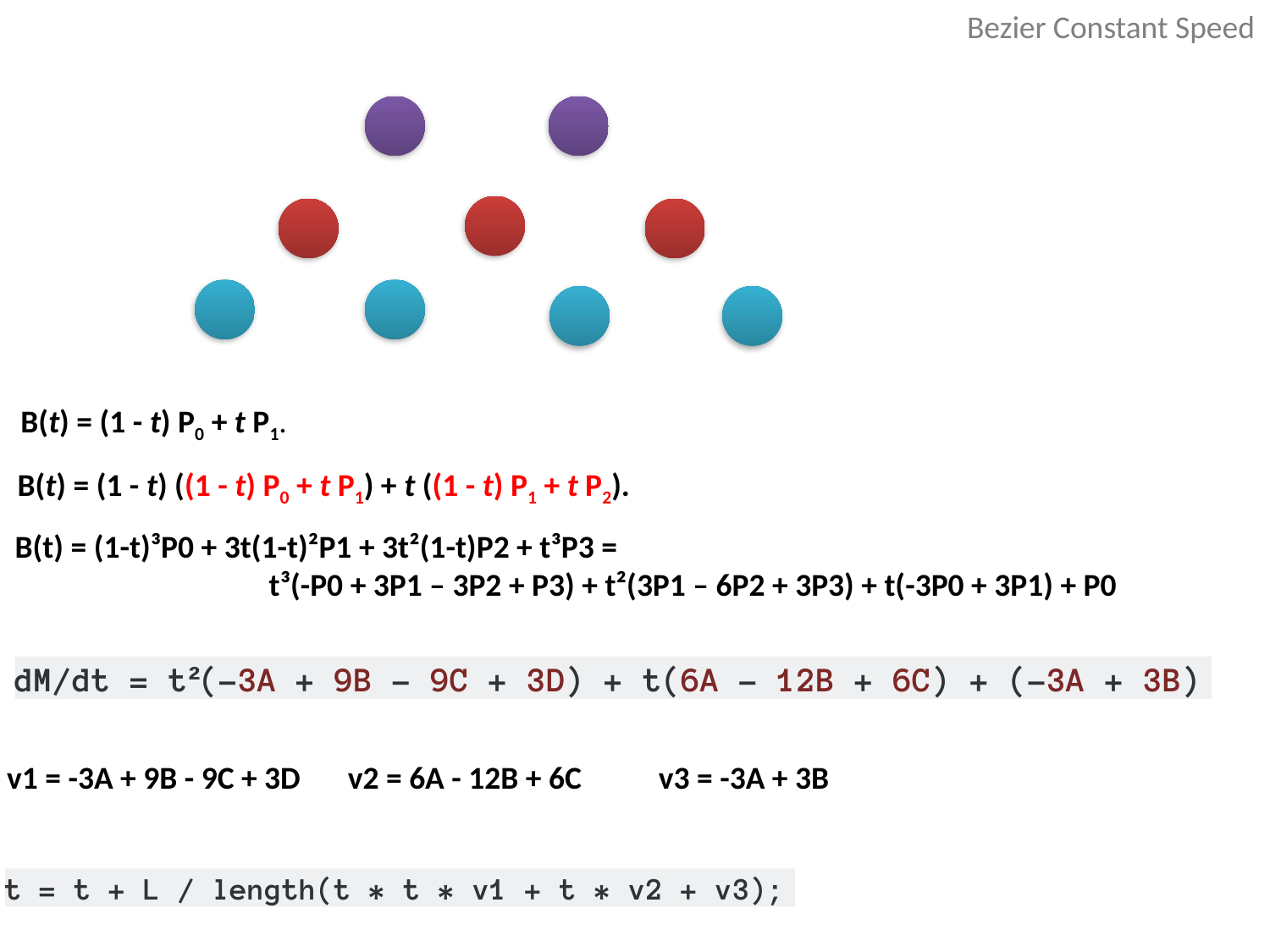

Bezier Constant Speed

B(t) = (1 - t) P0 + t P1.
B(t) = (1 - t) ((1 - t) P0 + t P1) + t ((1 - t) P1 + t P2).
B(t) = (1-t)³P0 + 3t(1-t)²P1 + 3t²(1-t)P2 + t³P3 =
		t³(-P0 + 3P1 – 3P2 + P3) + t²(3P1 – 6P2 + 3P3) + t(-3P0 + 3P1) + P0
dM/dt = t²(-3A + 9B - 9C + 3D) + t(6A - 12B + 6C) + (-3A + 3B)
v1 = -3A + 9B - 9C + 3D
v2 = 6A - 12B + 6C
v3 = -3A + 3B
t = t + L / length(t * t * v1 + t * v2 + v3);